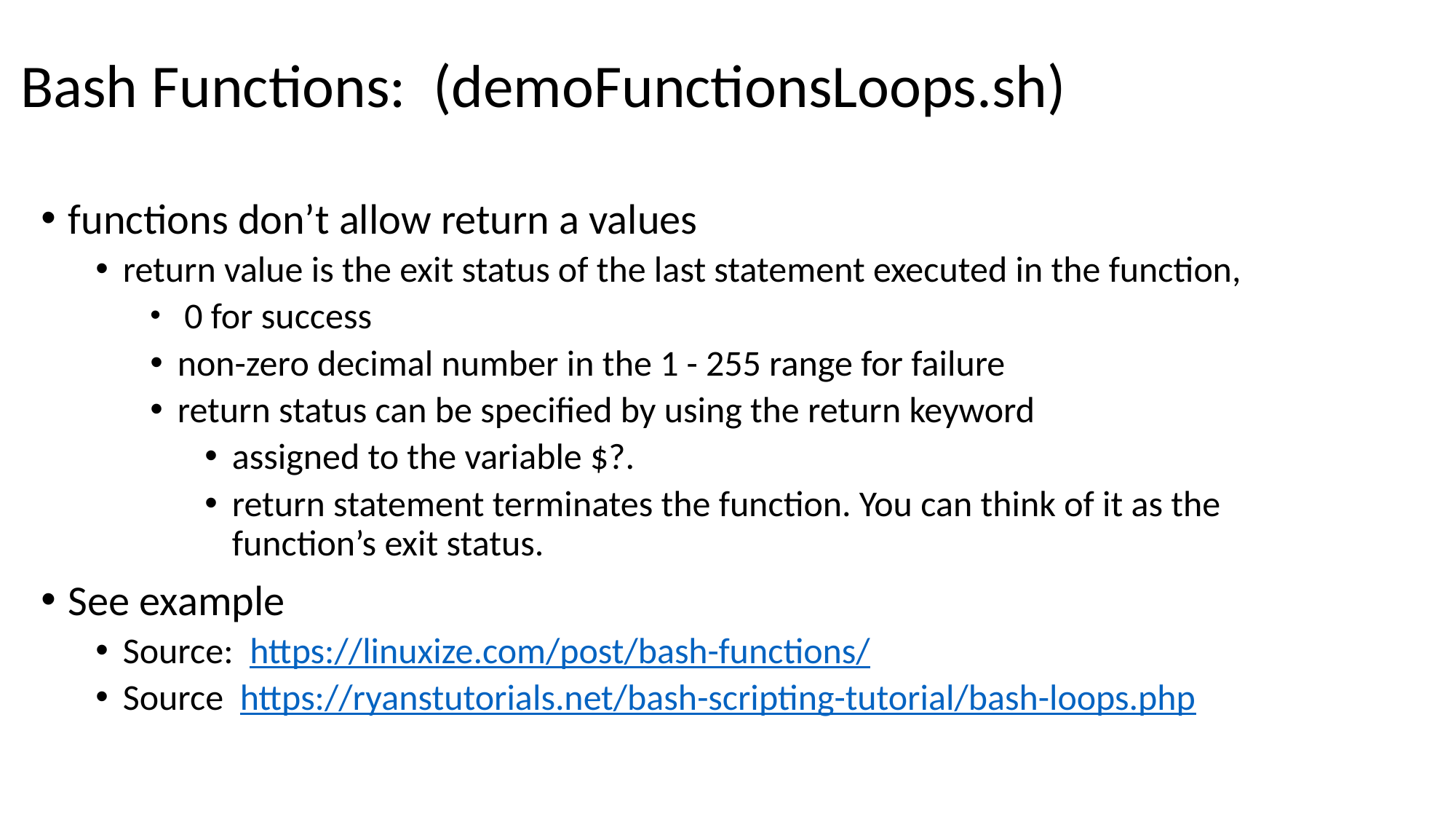

# Bash Functions:  (demoFunctionsLoops.sh)

functions don’t allow return a values
return value is the exit status of the last statement executed in the function,
 0 for success
non-zero decimal number in the 1 - 255 range for failure
return status can be specified by using the return keyword
assigned to the variable $?.
return statement terminates the function. You can think of it as the function’s exit status.
See example
Source:  https://linuxize.com/post/bash-functions/
Source  https://ryanstutorials.net/bash-scripting-tutorial/bash-loops.php